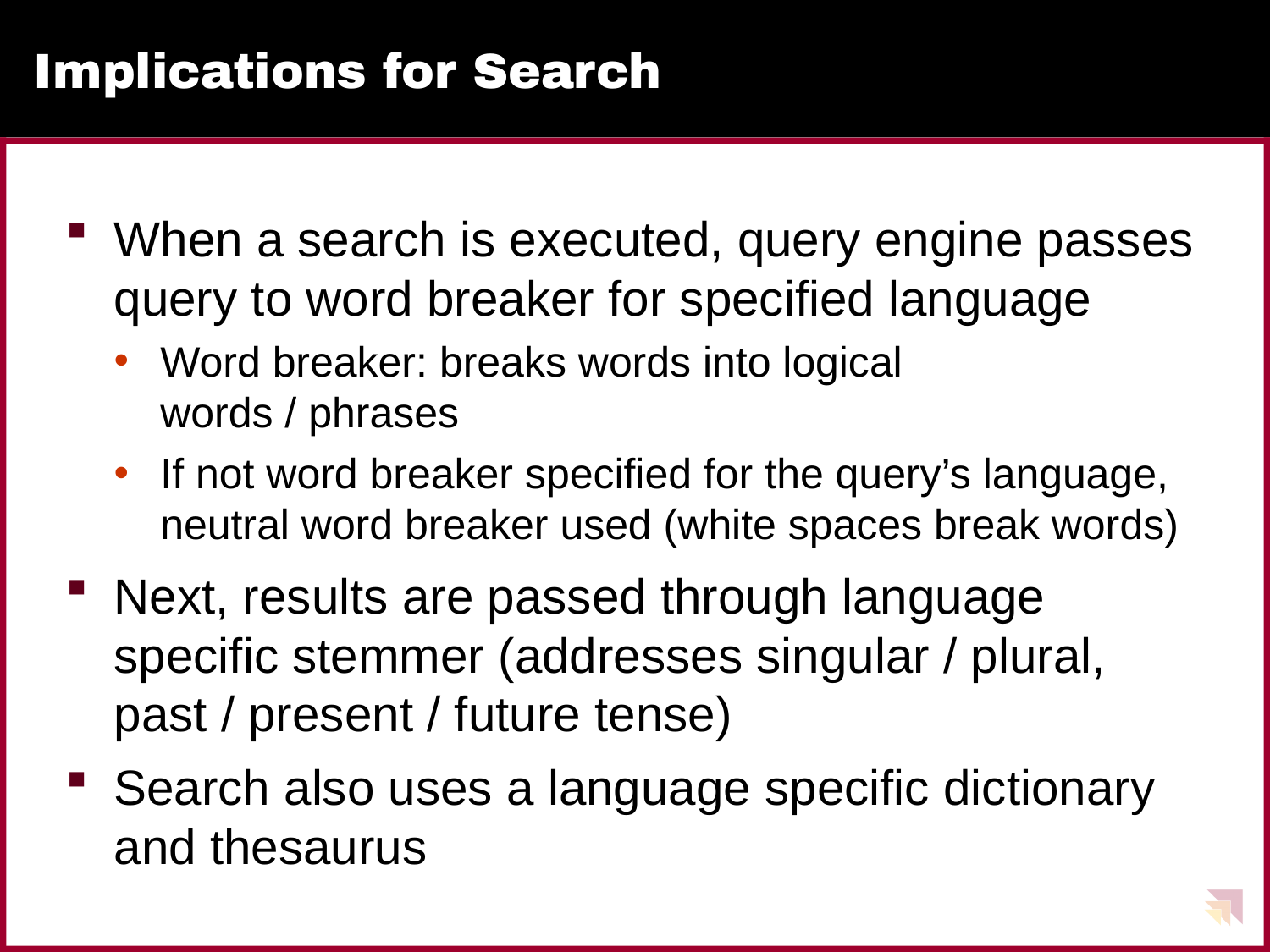

# Implications for Search
When a search is executed, query engine passes query to word breaker for specified language
Word breaker: breaks words into logical
words / phrases
If not word breaker specified for the query’s language, neutral word breaker used (white spaces break words)
Next, results are passed through language specific stemmer (addresses singular / plural, past / present / future tense)
Search also uses a language specific dictionary and thesaurus